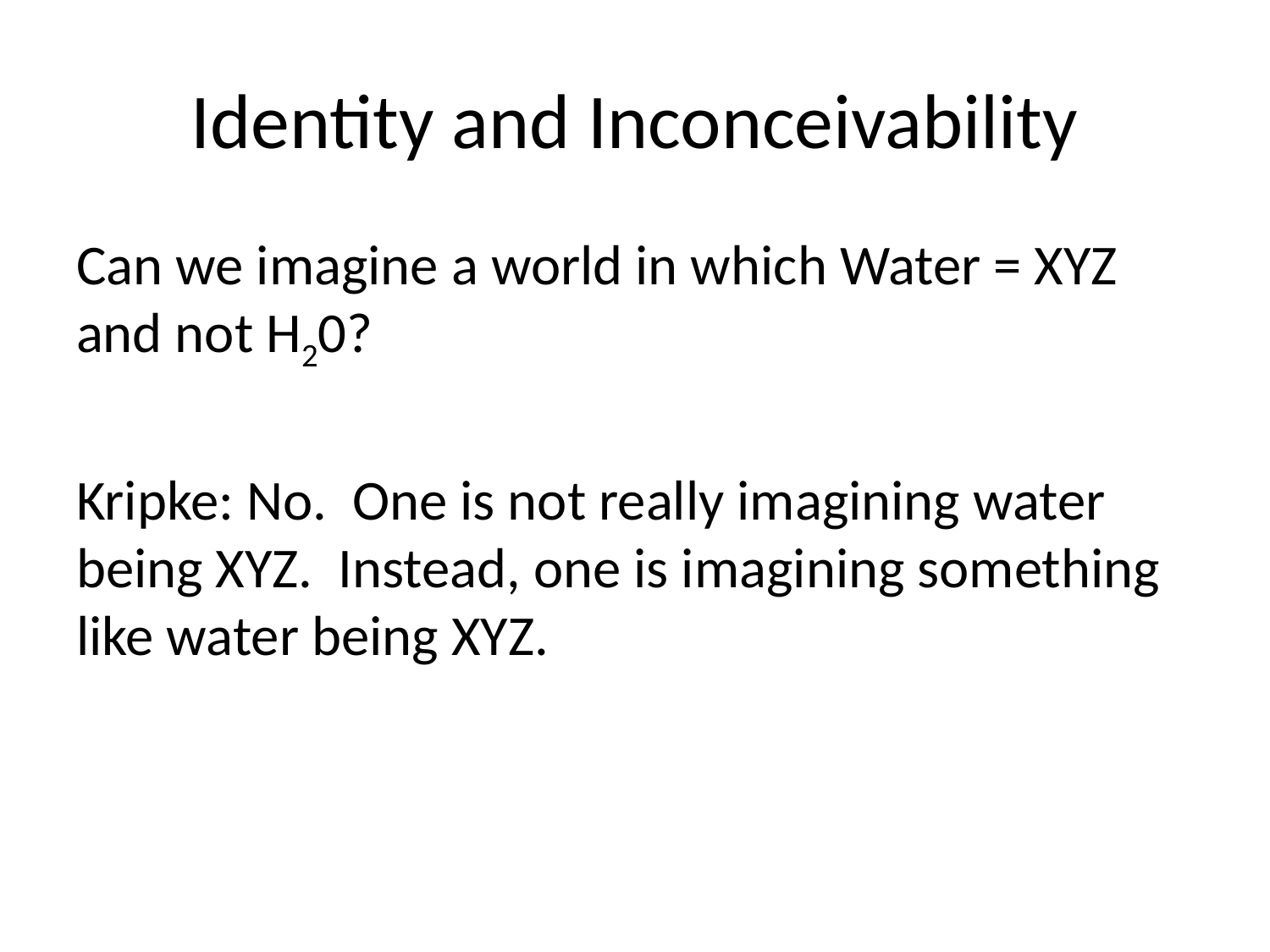

# Identity and Inconceivability
Can we imagine a world in which Water = XYZ and not H20?

Kripke: No.  One is not really imagining water being XYZ.  Instead, one is imagining something like water being XYZ.